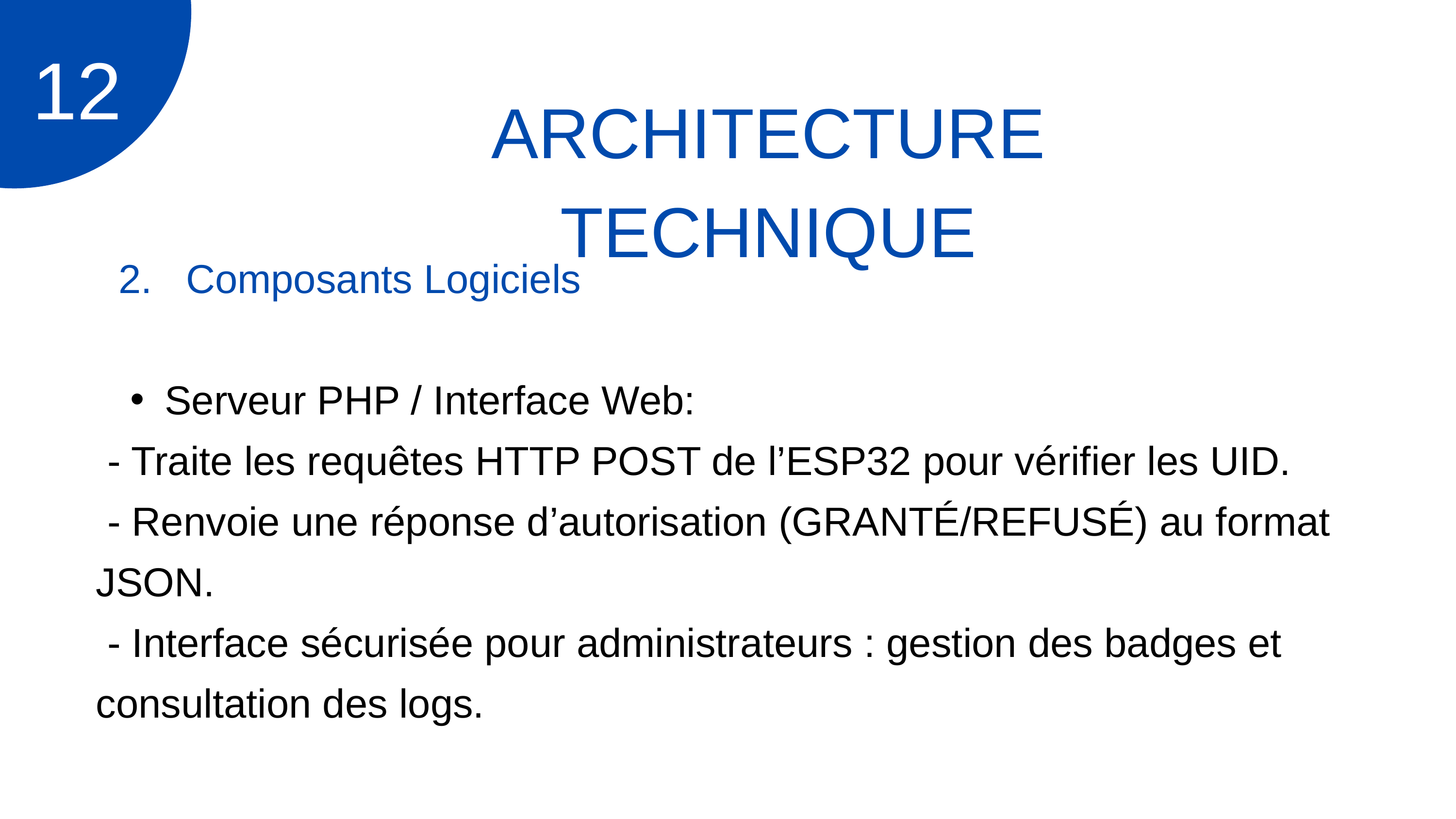

12
ARCHITECTURE TECHNIQUE
  2.   Composants Logiciels

Serveur PHP / Interface Web:
 - Traite les requêtes HTTP POST de l’ESP32 pour vérifier les UID.
 - Renvoie une réponse d’autorisation (GRANTÉ/REFUSÉ) au format JSON.
 - Interface sécurisée pour administrateurs : gestion des badges et consultation des logs.